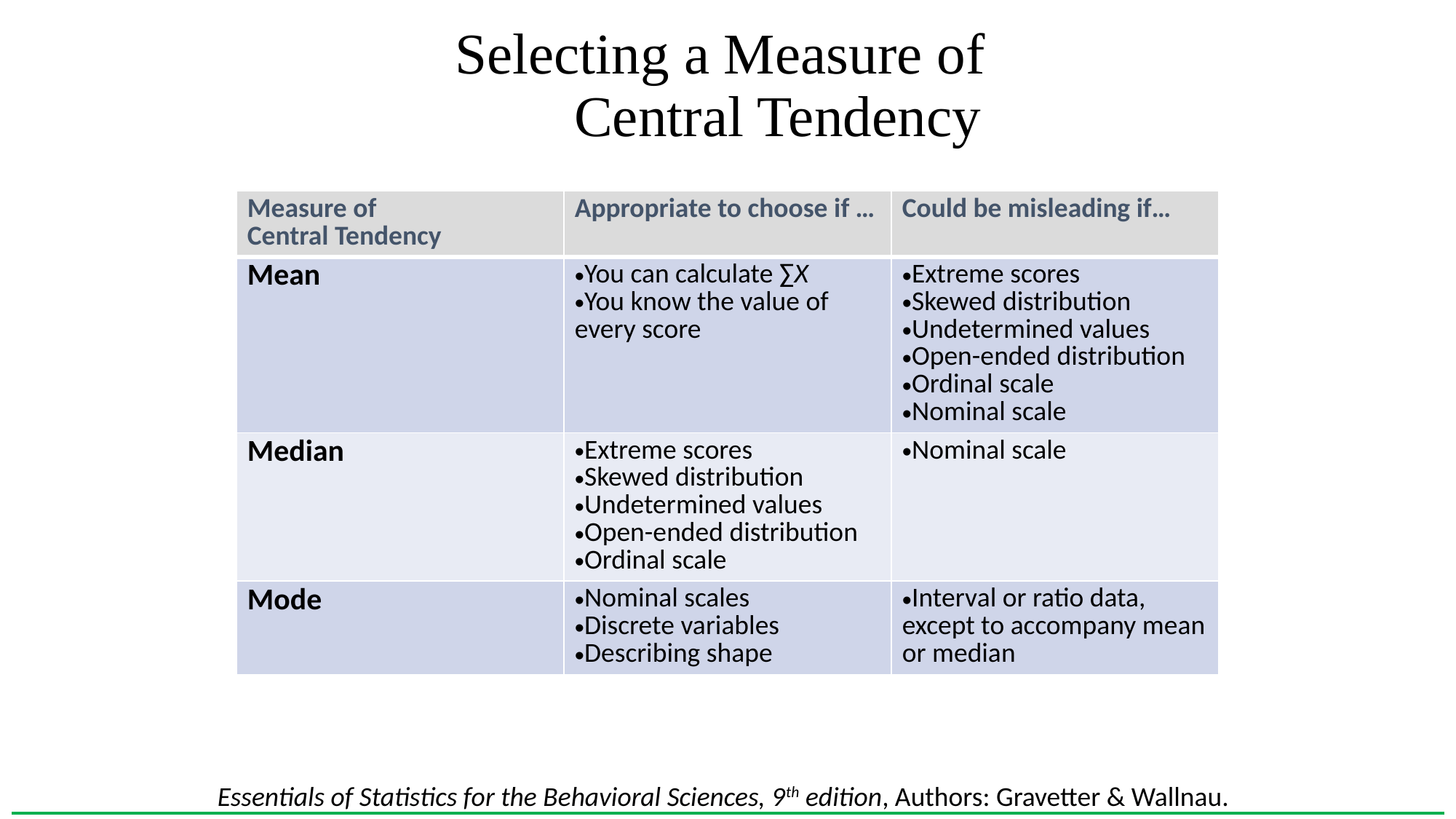

# Selecting a Measure of Central Tendency
| Measure of Central Tendency | Appropriate to choose if … | Could be misleading if… |
| --- | --- | --- |
| Mean | You can calculate ∑X You know the value of every score | Extreme scores Skewed distribution Undetermined values Open-ended distribution Ordinal scale Nominal scale |
| Median | Extreme scores Skewed distribution Undetermined values Open-ended distribution Ordinal scale | Nominal scale |
| Mode | Nominal scales Discrete variables Describing shape | Interval or ratio data, except to accompany mean or median |
Essentials of Statistics for the Behavioral Sciences, 9th edition, Authors: Gravetter & Wallnau.